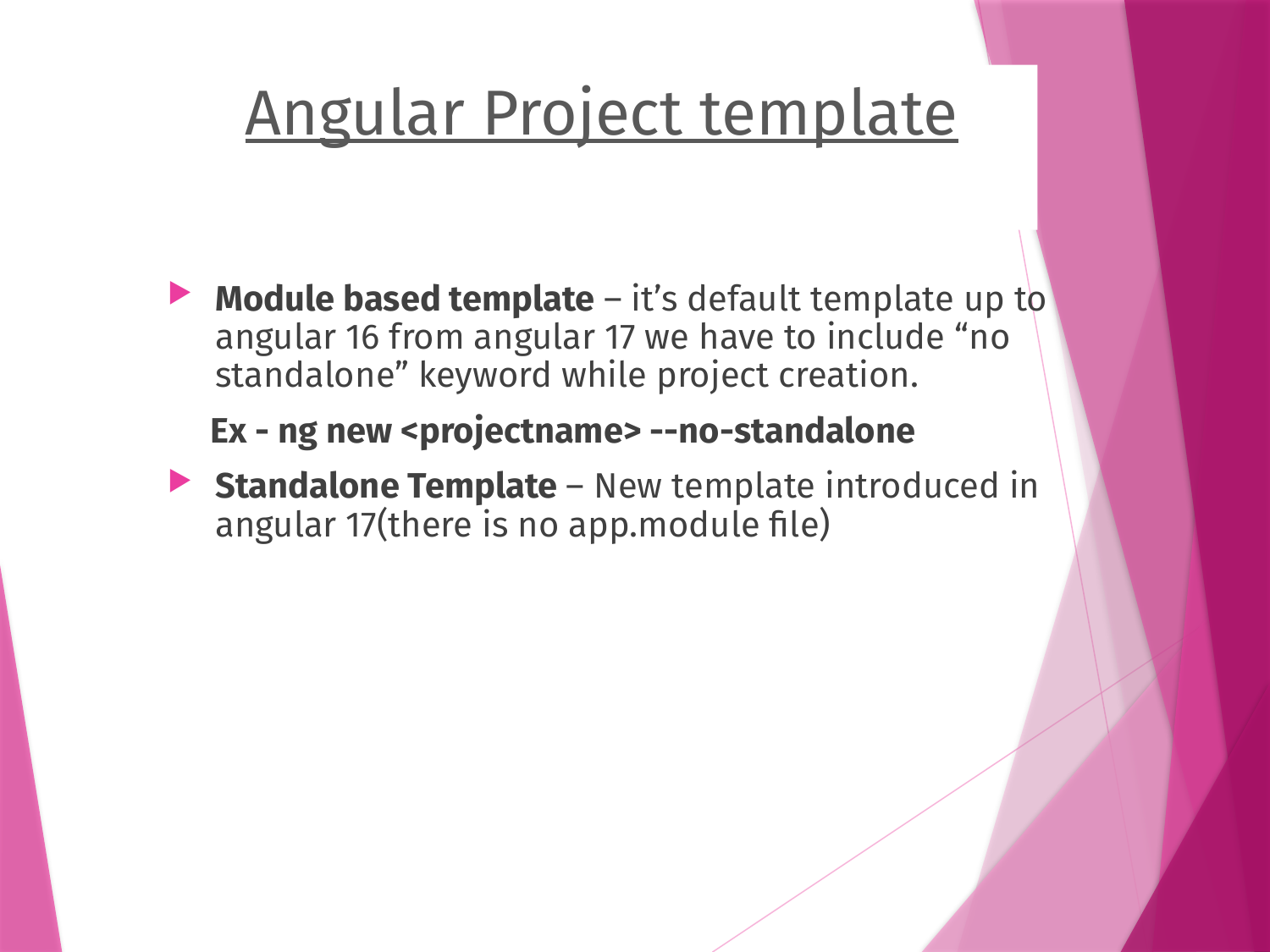

# Angular Project template

Module based template – it’s default template up to angular 16 from angular 17 we have to include “no standalone” keyword while project creation.
     Ex - ng new <projectname> --no-standalone
Standalone Template – New template introduced in angular 17(there is no app.module file)